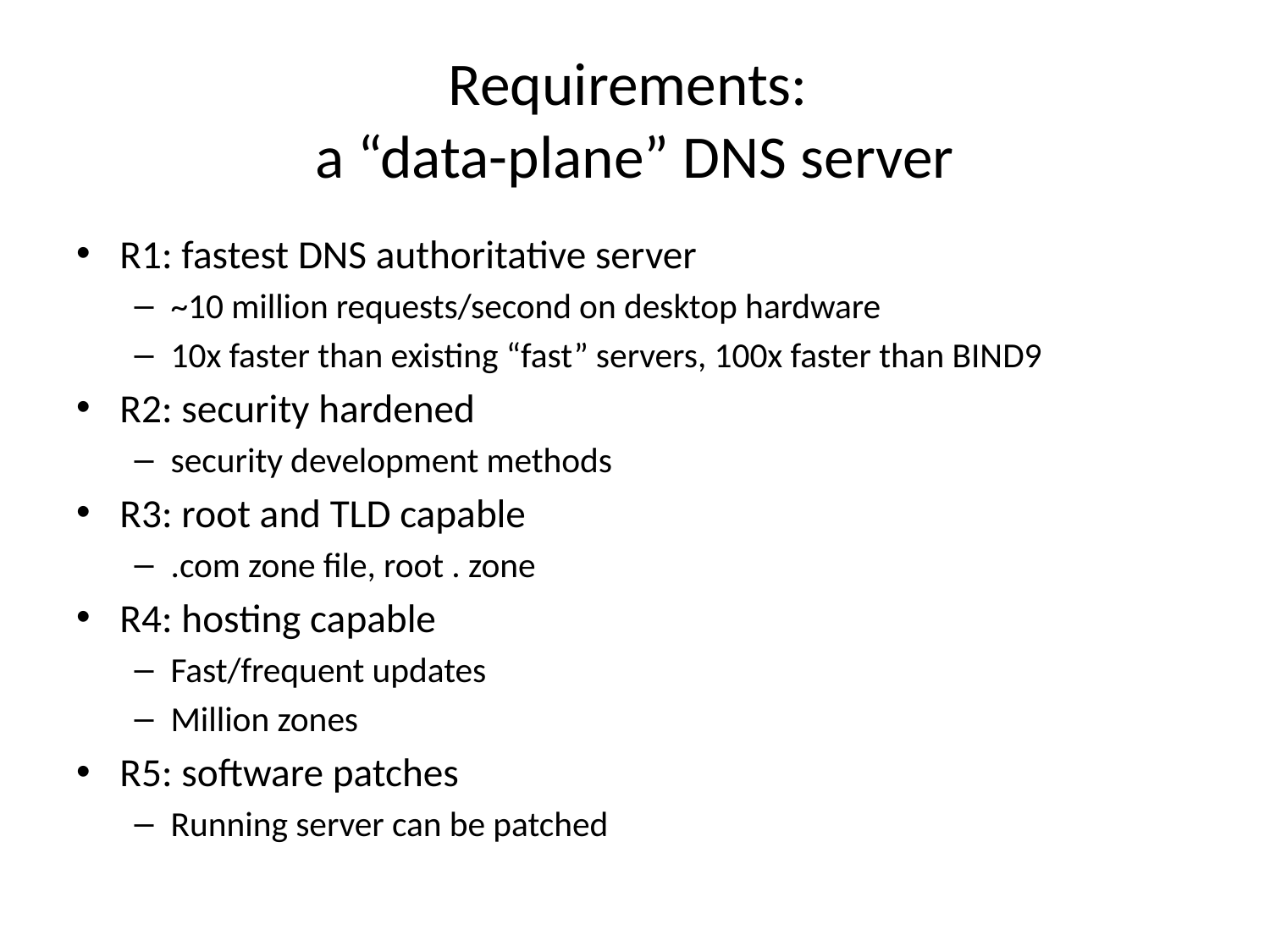

# Requirements: a “data-plane” DNS server
R1: fastest DNS authoritative server
~10 million requests/second on desktop hardware
10x faster than existing “fast” servers, 100x faster than BIND9
R2: security hardened
security development methods
R3: root and TLD capable
.com zone file, root . zone
R4: hosting capable
Fast/frequent updates
Million zones
R5: software patches
Running server can be patched